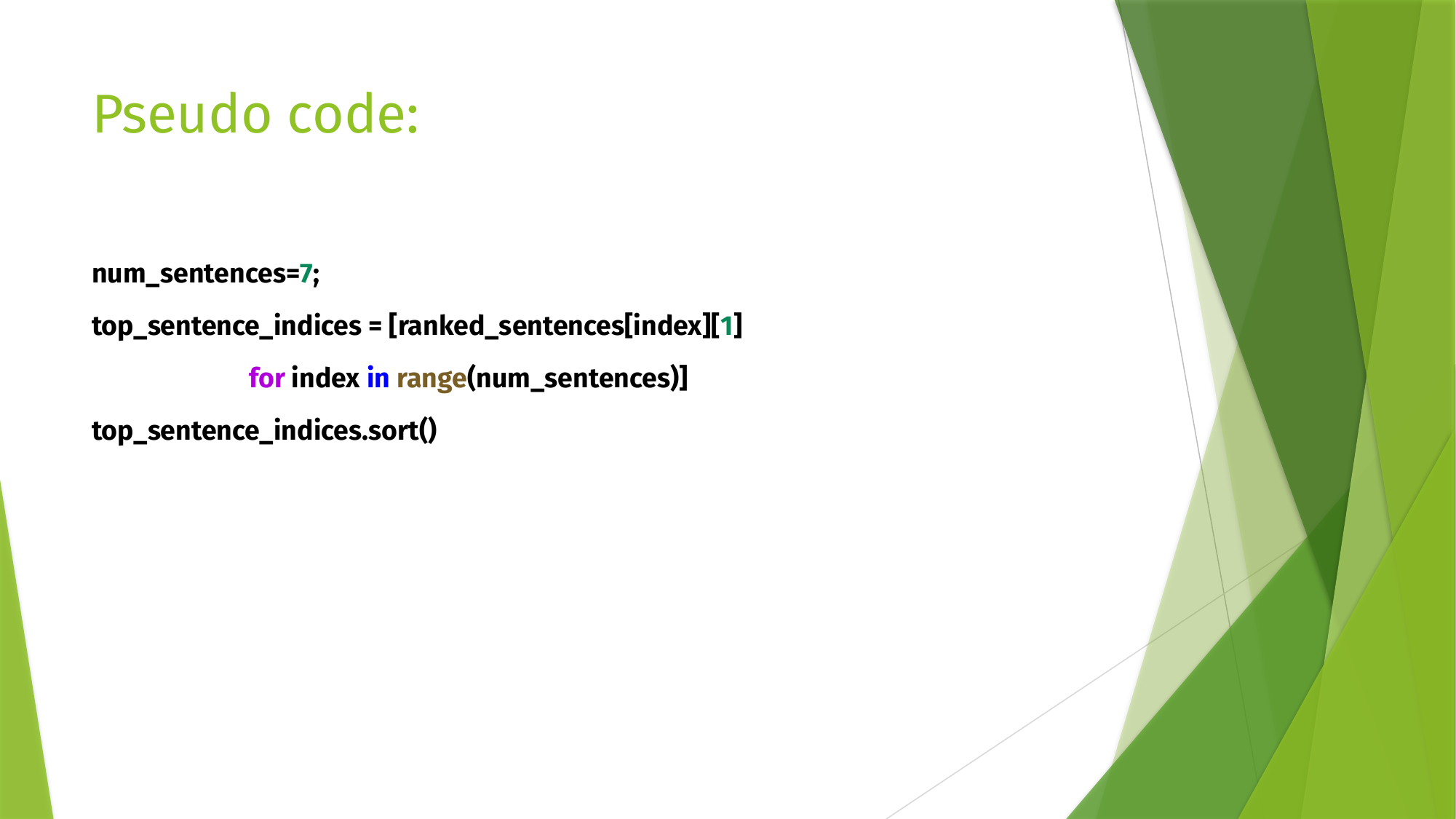

# Pseudo code:
num_sentences=7;
top_sentence_indices = [ranked_sentences[index][1]
                        for index in range(num_sentences)]
top_sentence_indices.sort()